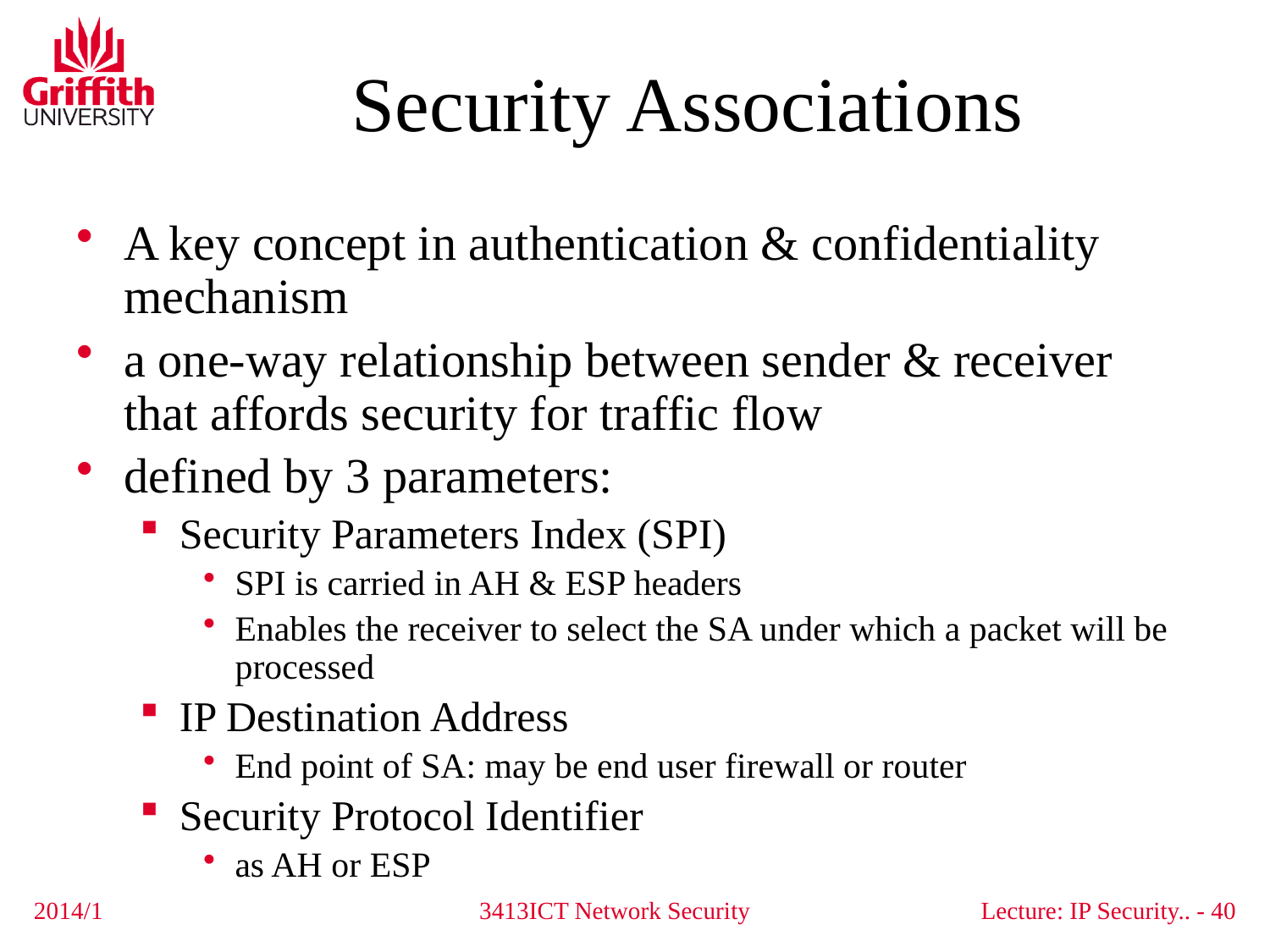

# Security Associations
A key concept in authentication & confidentiality mechanism
a one-way relationship between sender & receiver that affords security for traffic flow
defined by 3 parameters:
Security Parameters Index (SPI)
SPI is carried in AH & ESP headers
Enables the receiver to select the SA under which a packet will be processed
IP Destination Address
End point of SA: may be end user firewall or router
Security Protocol Identifier
as AH or ESP
2014/1
3413ICT Network Security
Lecture: IP Security.. - 40